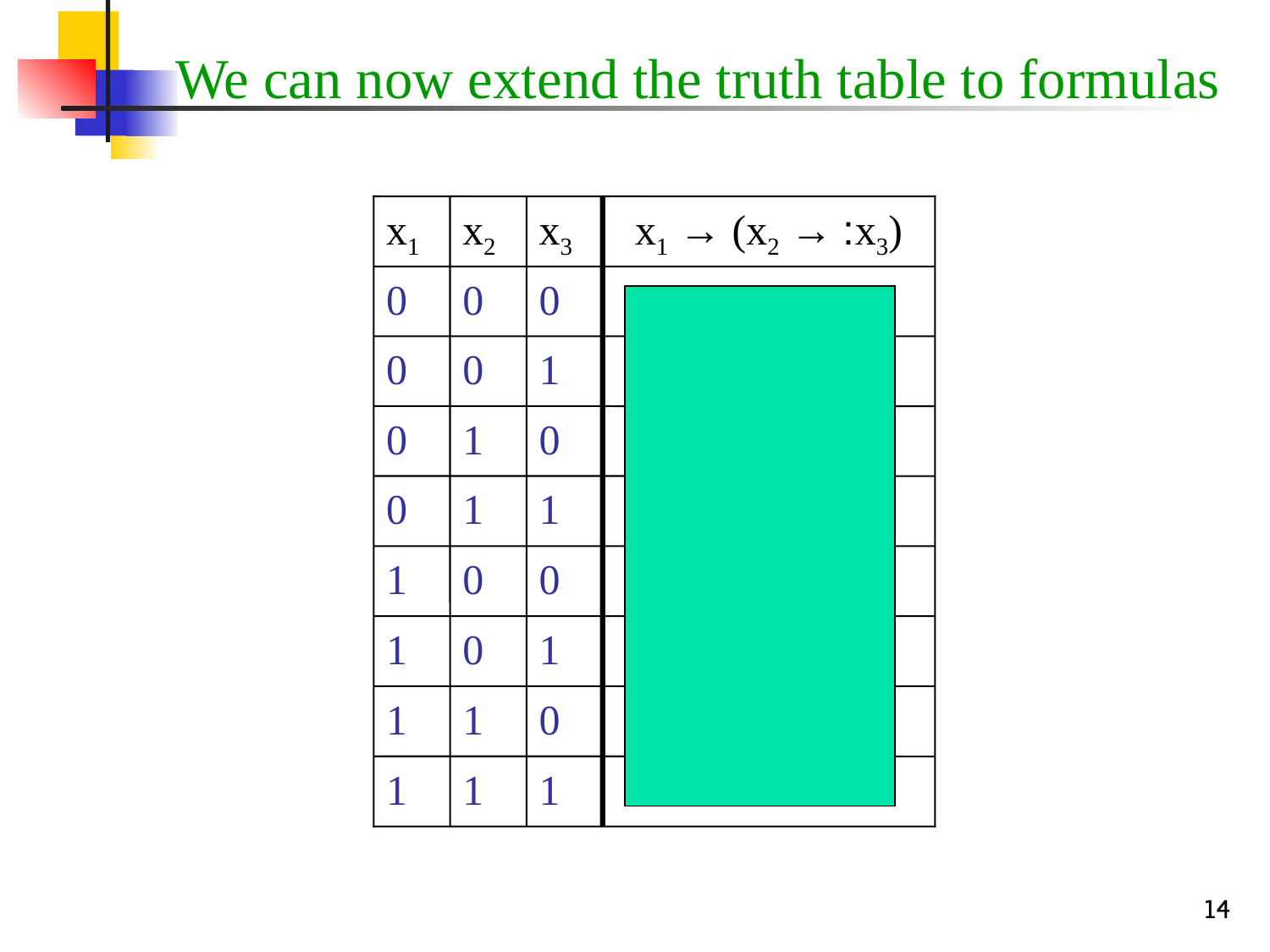

# We can now extend the truth table to formulas
x1

x2

x3

x1 → (x2 → :x3)

0

0
0
1
1
0

0
1
0

1
0
1
0

1
1
1
1

0
0
1
1

0
1
1
1

1
0
1
1

1
1
0

14